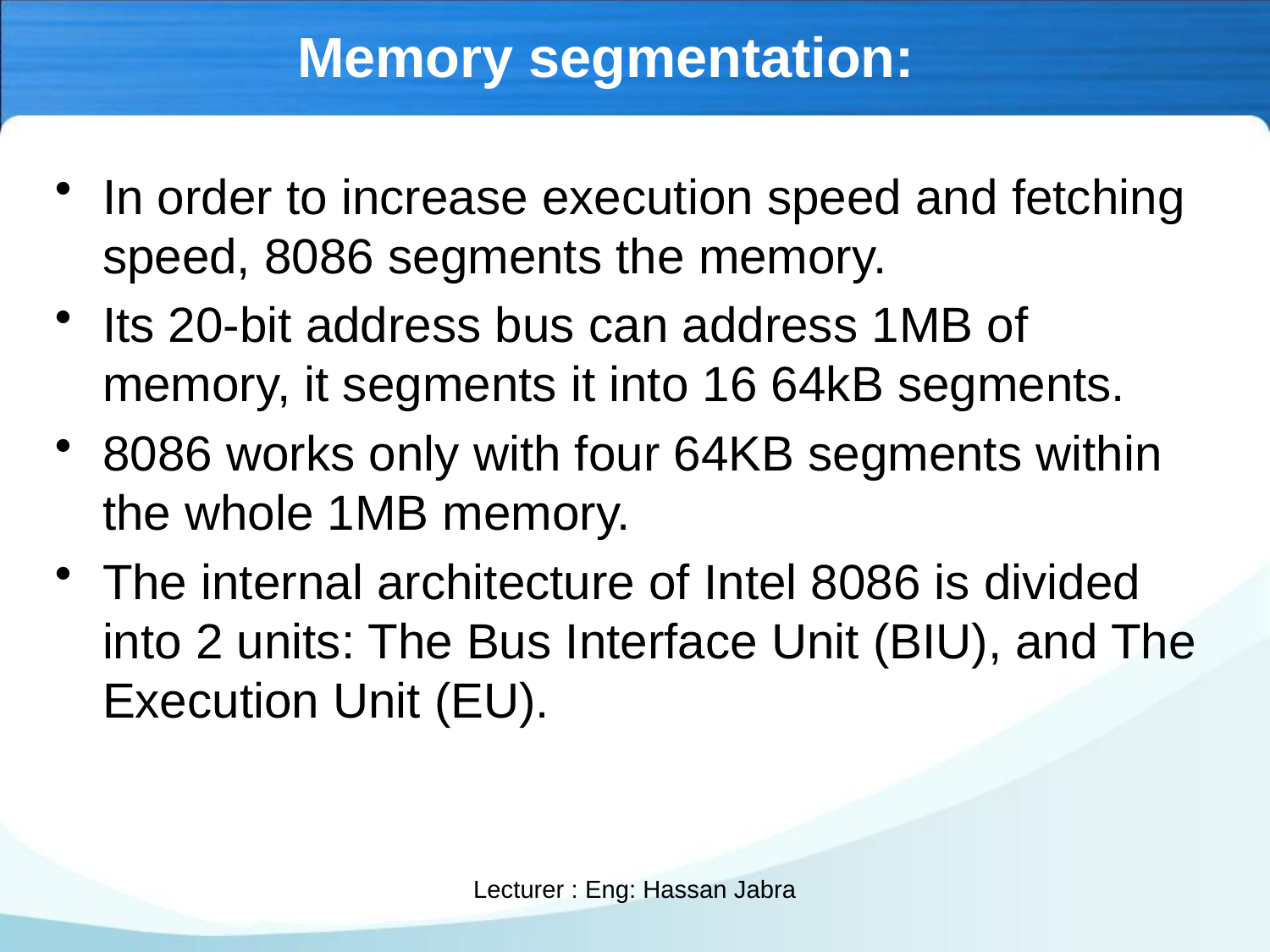

# Memory segmentation:
In order to increase execution speed and fetching speed, 8086 segments the memory.
Its 20-bit address bus can address 1MB of memory, it segments it into 16 64kB segments.
8086 works only with four 64KB segments within the whole 1MB memory.
The internal architecture of Intel 8086 is divided into 2 units: The Bus Interface Unit (BIU), and The Execution Unit (EU).
Lecturer : Eng: Hassan Jabra